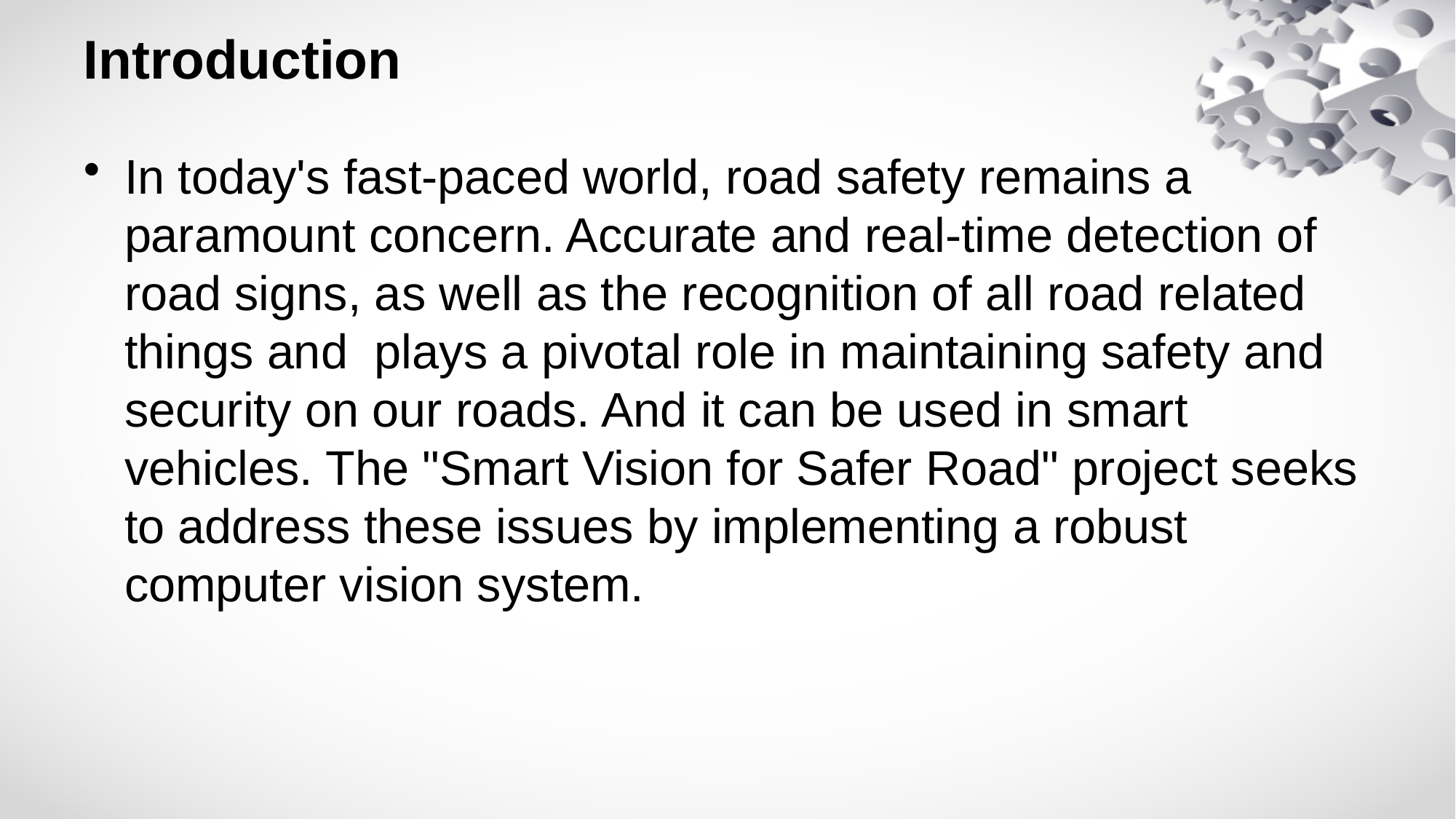

# Introduction
In today's fast-paced world, road safety remains a paramount concern. Accurate and real-time detection of road signs, as well as the recognition of all road related things and  plays a pivotal role in maintaining safety and security on our roads. And it can be used in smart vehicles. The "Smart Vision for Safer Road" project seeks to address these issues by implementing a robust computer vision system.